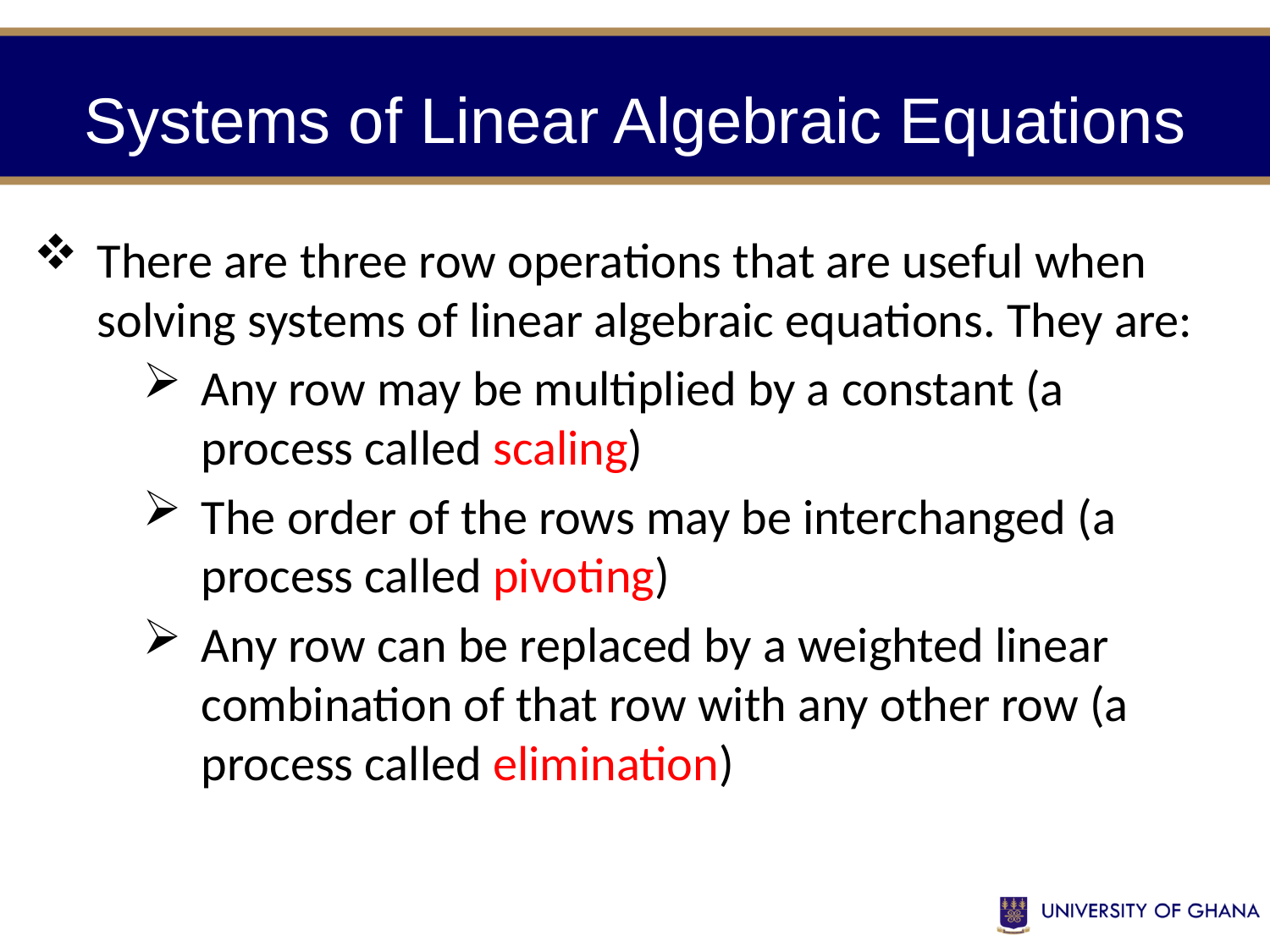

# Systems of Linear Algebraic Equations
There are three row operations that are useful when solving systems of linear algebraic equations. They are:
Any row may be multiplied by a constant (a process called scaling)
The order of the rows may be interchanged (a process called pivoting)
Any row can be replaced by a weighted linear combination of that row with any other row (a process called elimination)
1-25